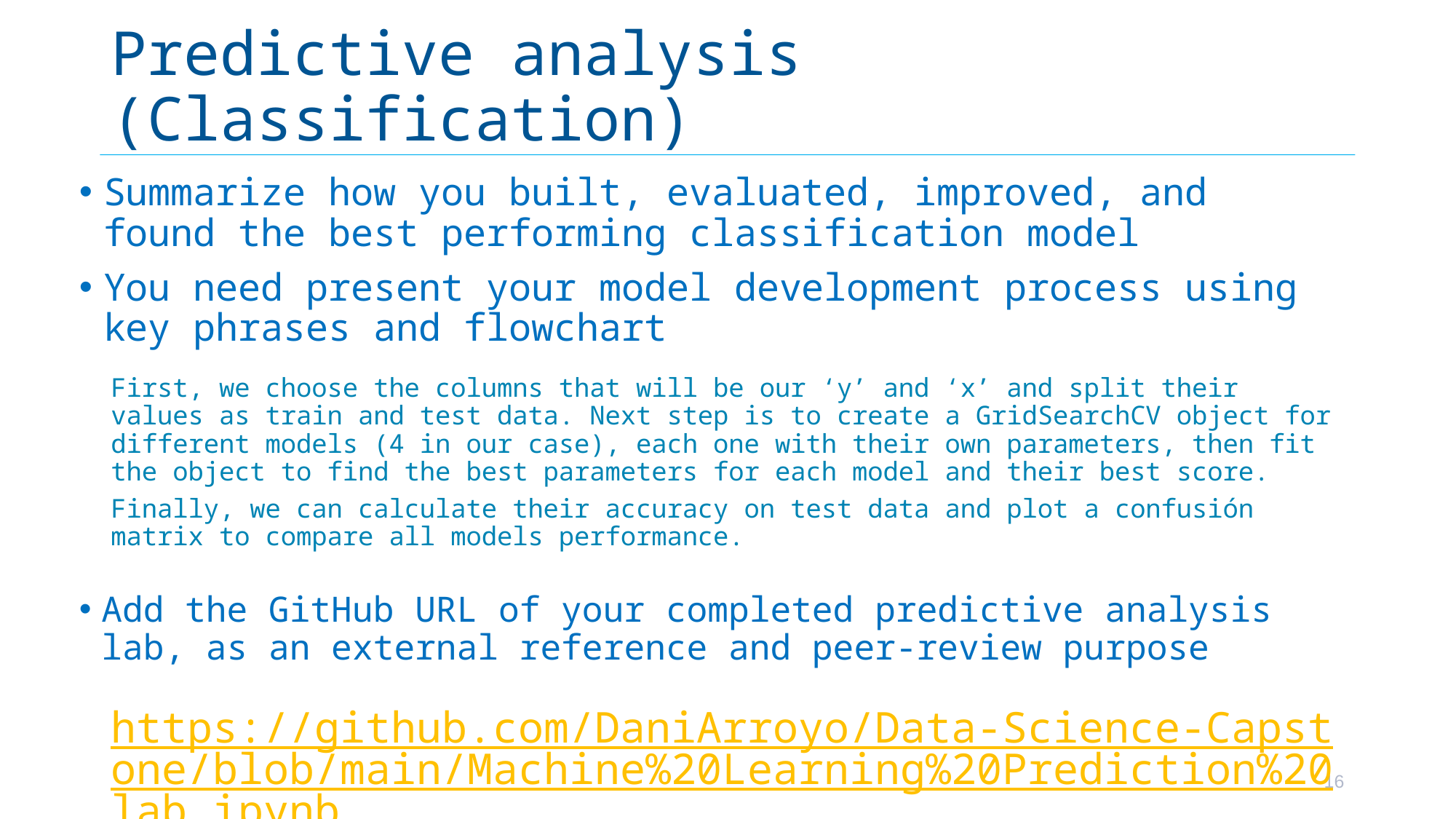

# Predictive analysis (Classification)
Summarize how you built, evaluated, improved, and found the best performing classification model
You need present your model development process using key phrases and flowchart

First, we choose the columns that will be our ‘y’ and ‘x’ and split their values as train and test data. Next step is to create a GridSearchCV object for different models (4 in our case), each one with their own parameters, then fit the object to find the best parameters for each model and their best score.
Finally, we can calculate their accuracy on test data and plot a confusión matrix to compare all models performance.

Add the GitHub URL of your completed predictive analysis lab, as an external reference and peer-review purpose

https://github.com/DaniArroyo/Data-Science-Capstone/blob/main/Machine%20Learning%20Prediction%20lab.ipynb
16